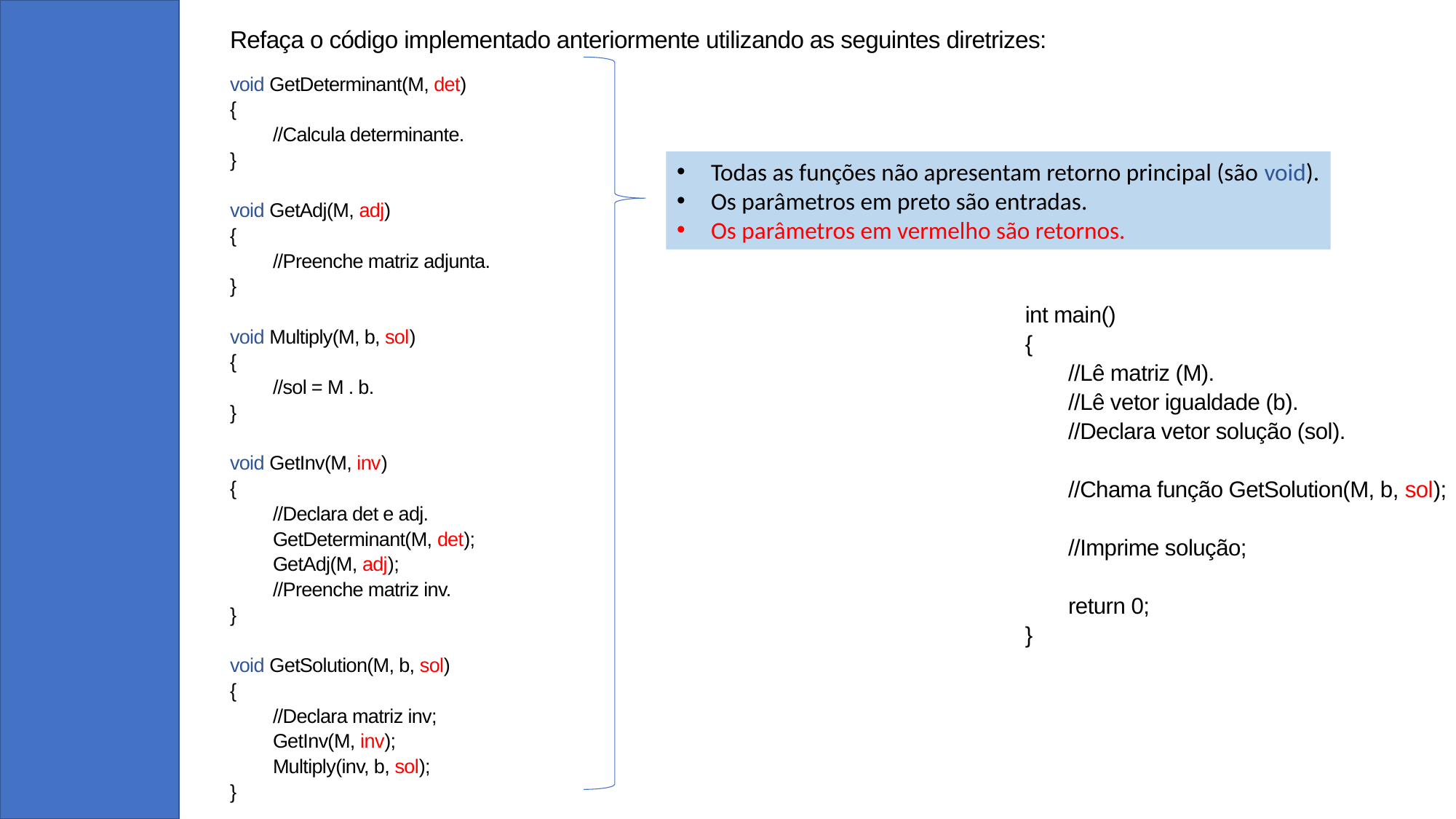

Refaça o código implementado anteriormente utilizando as seguintes diretrizes:

void GetDeterminant(M, det)
{
//Calcula determinante.
}

void GetAdj(M, adj)
{
//Preenche matriz adjunta.
}

void Multiply(M, b, sol)
{
//sol = M . b.
}

void GetInv(M, inv)
{
//Declara det e adj.
GetDeterminant(M, det);
GetAdj(M, adj);
//Preenche matriz inv.
}

void GetSolution(M, b, sol)
{
//Declara matriz inv;
GetInv(M, inv);
Multiply(inv, b, sol);
}
Todas as funções não apresentam retorno principal (são void).
Os parâmetros em preto são entradas.
Os parâmetros em vermelho são retornos.
int main()
{
//Lê matriz (M).
//Lê vetor igualdade (b).
//Declara vetor solução (sol).

//Chama função GetSolution(M, b, sol);

//Imprime solução;

return 0;
}